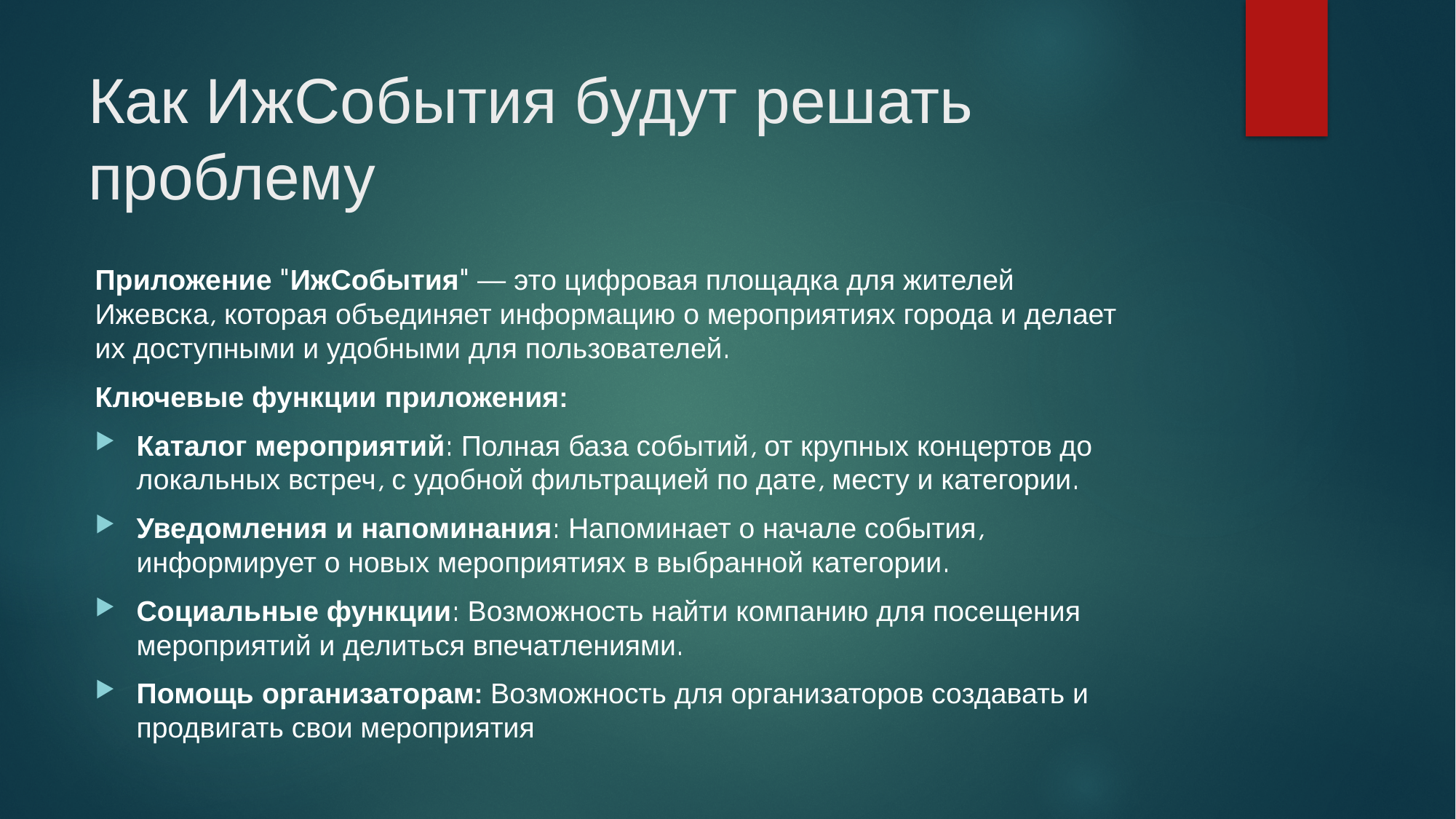

# Как ИжСобытия будут решать проблему
Приложение "ИжСобытия" — это цифровая площадка для жителей Ижевска, которая объединяет информацию о мероприятиях города и делает их доступными и удобными для пользователей.
Ключевые функции приложения:
Каталог мероприятий: Полная база событий, от крупных концертов до локальных встреч, с удобной фильтрацией по дате, месту и категории.
Уведомления и напоминания: Напоминает о начале события, информирует о новых мероприятиях в выбранной категории.
Социальные функции: Возможность найти компанию для посещения мероприятий и делиться впечатлениями.
Помощь организаторам: Возможность для организаторов создавать и продвигать свои мероприятия